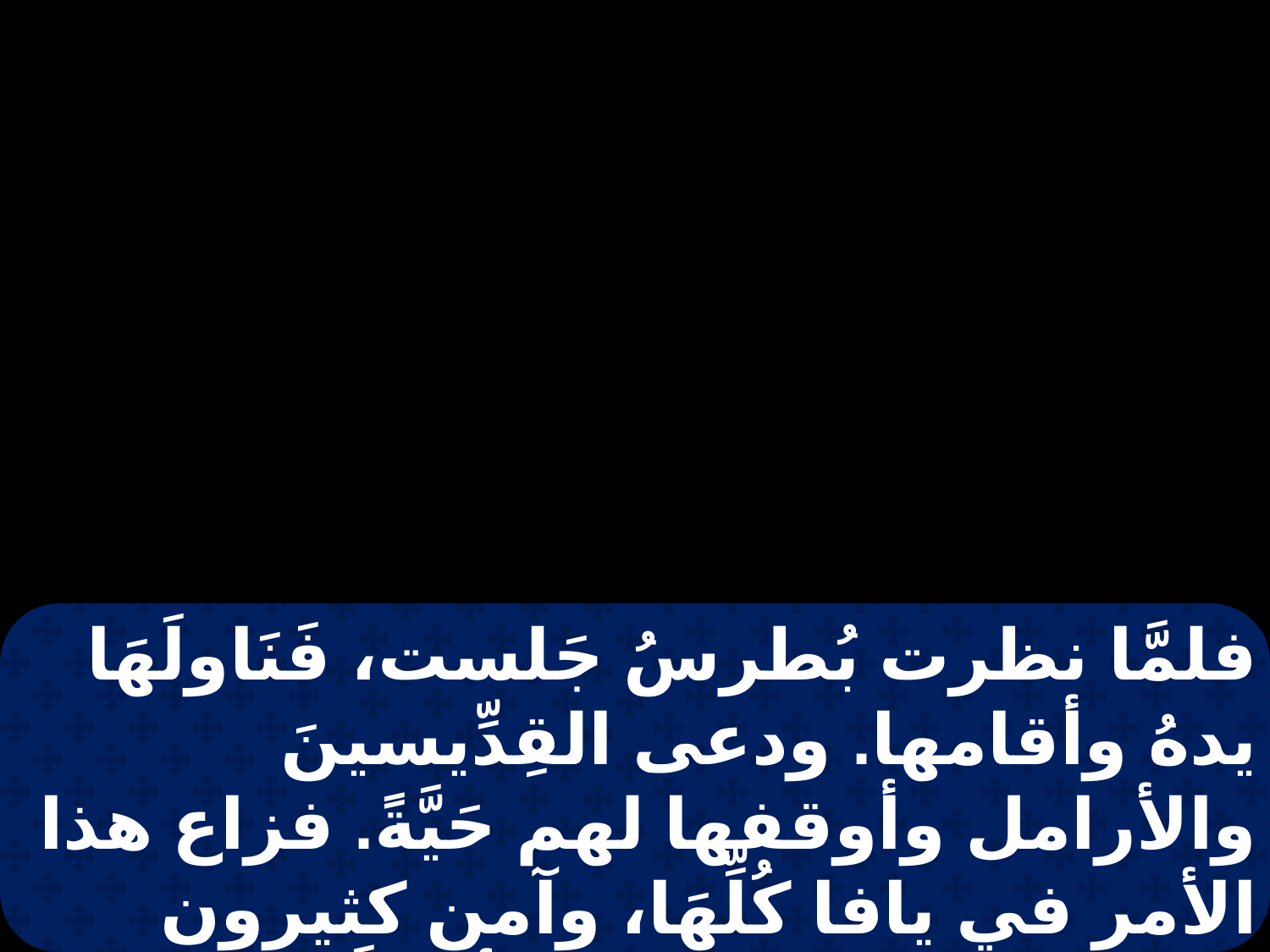

فلمَّا نظرت بُطرسُ جَلست، فَنَاولَهَا يدهُ وأقامها. ودعى القِدِّيسينَ والأرامل وأوقفها لهم حَيَّةً. فزاع هذا الأمر في يافا كُلِّهَا، وآمن كثيرون بالربِّ . ومكث في يافا أيَّاماً كثيرةً، عند واحد يُدعى سِمعَانَ الدَبَّاغ.